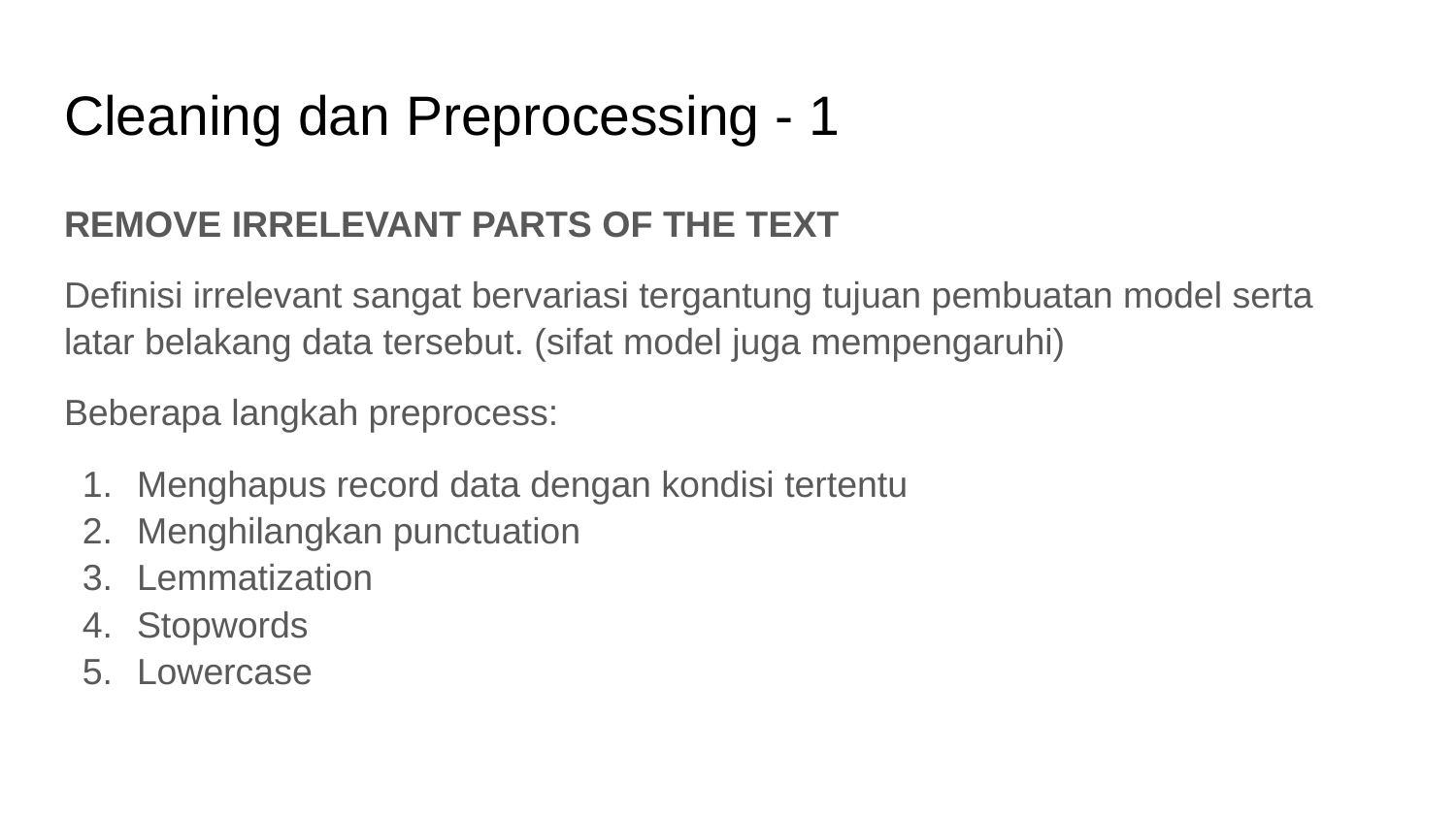

# Cleaning dan Preprocessing - 1
REMOVE IRRELEVANT PARTS OF THE TEXT
Definisi irrelevant sangat bervariasi tergantung tujuan pembuatan model serta latar belakang data tersebut. (sifat model juga mempengaruhi)
Beberapa langkah preprocess:
Menghapus record data dengan kondisi tertentu
Menghilangkan punctuation
Lemmatization
Stopwords
Lowercase